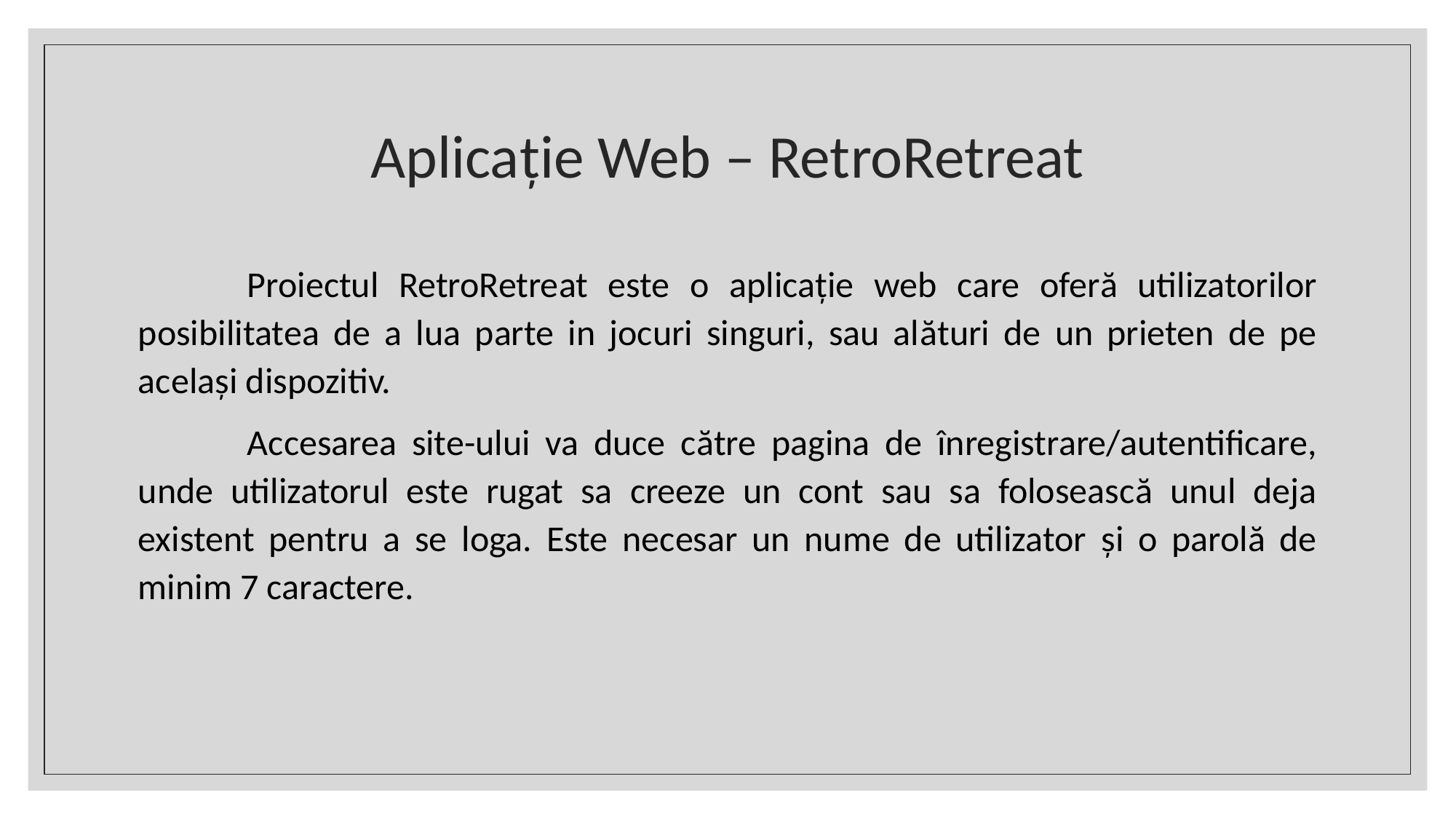

# Aplicație Web – RetroRetreat
	Proiectul RetroRetreat este o aplicație web care oferă utilizatorilor posibilitatea de a lua parte in jocuri singuri, sau alături de un prieten de pe același dispozitiv.
	Accesarea site-ului va duce către pagina de înregistrare/autentificare, unde utilizatorul este rugat sa creeze un cont sau sa folosească unul deja existent pentru a se loga. Este necesar un nume de utilizator și o parolă de minim 7 caractere.